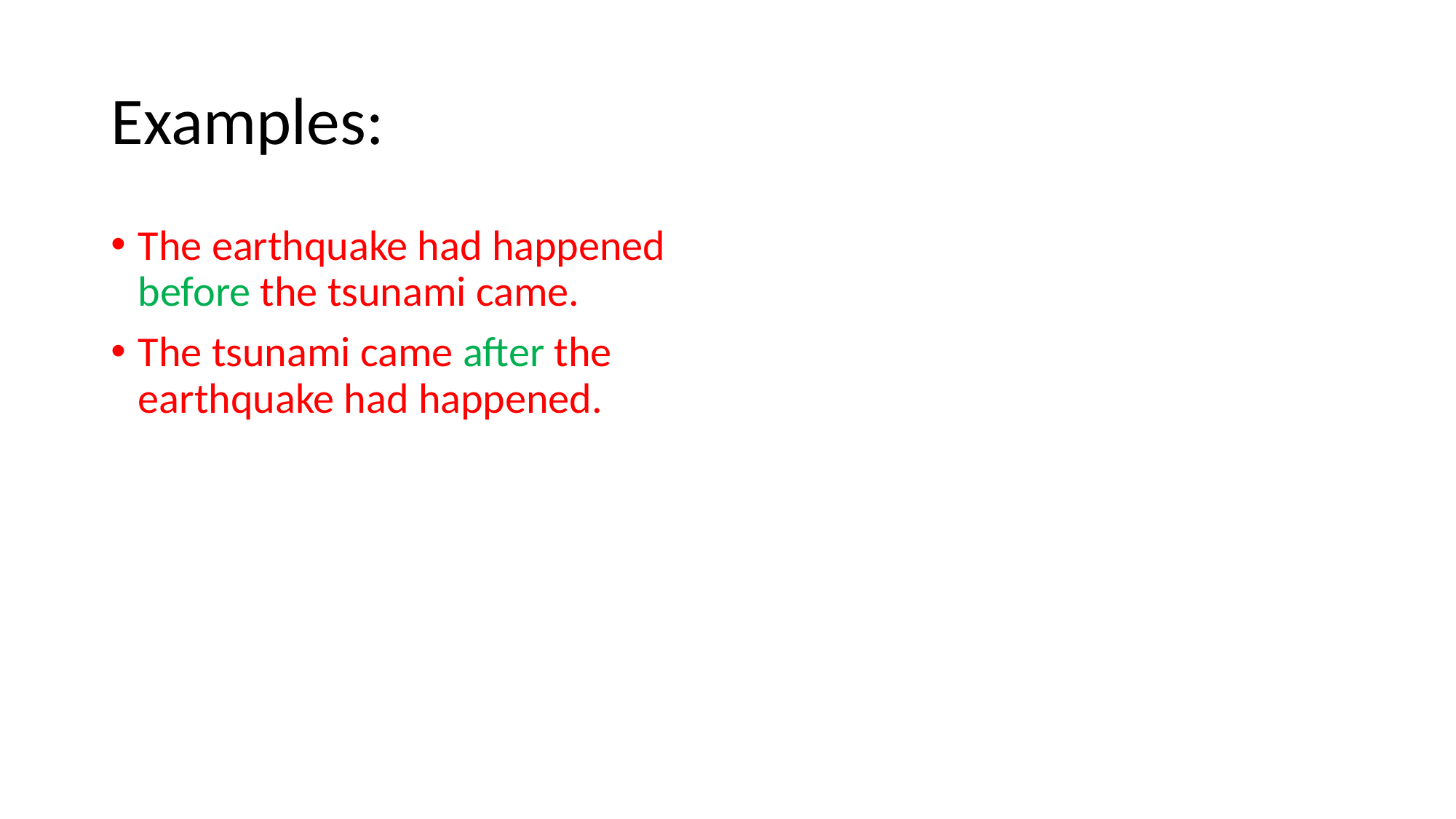

# Examples:
The earthquake had happened before the tsunami came.
The tsunami came after the earthquake had happened.